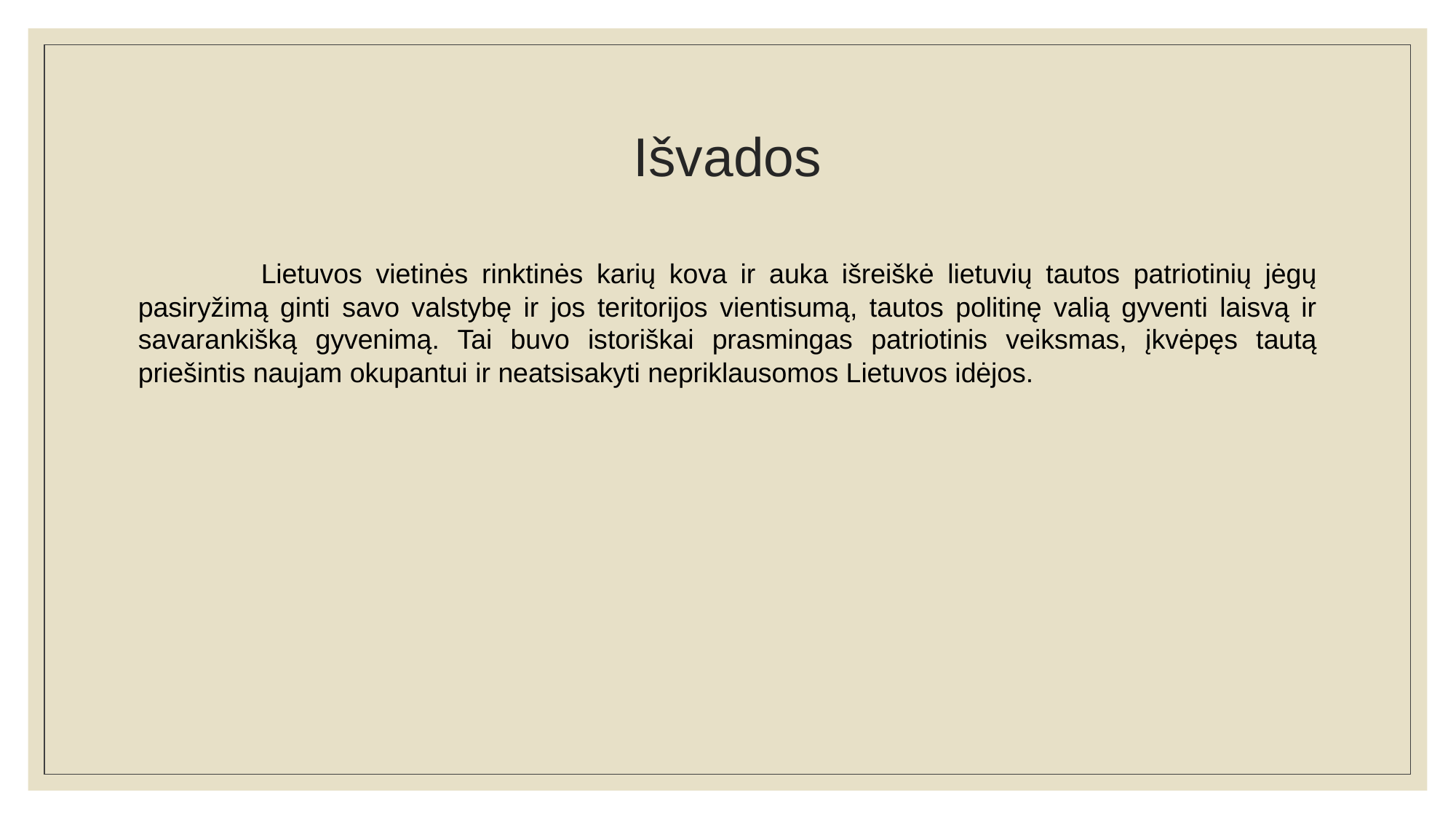

# Išvados
	 Lietuvos vietinės rinktinės karių kova ir auka išreiškė lietuvių tautos patriotinių jėgų pasiryžimą ginti savo valstybę ir jos teritorijos vientisumą, tautos politinę valią gyventi laisvą ir savarankišką gyvenimą. Tai buvo istoriškai prasmingas patriotinis veiksmas, įkvėpęs tautą priešintis naujam okupantui ir neatsisakyti nepriklausomos Lietuvos idėjos.